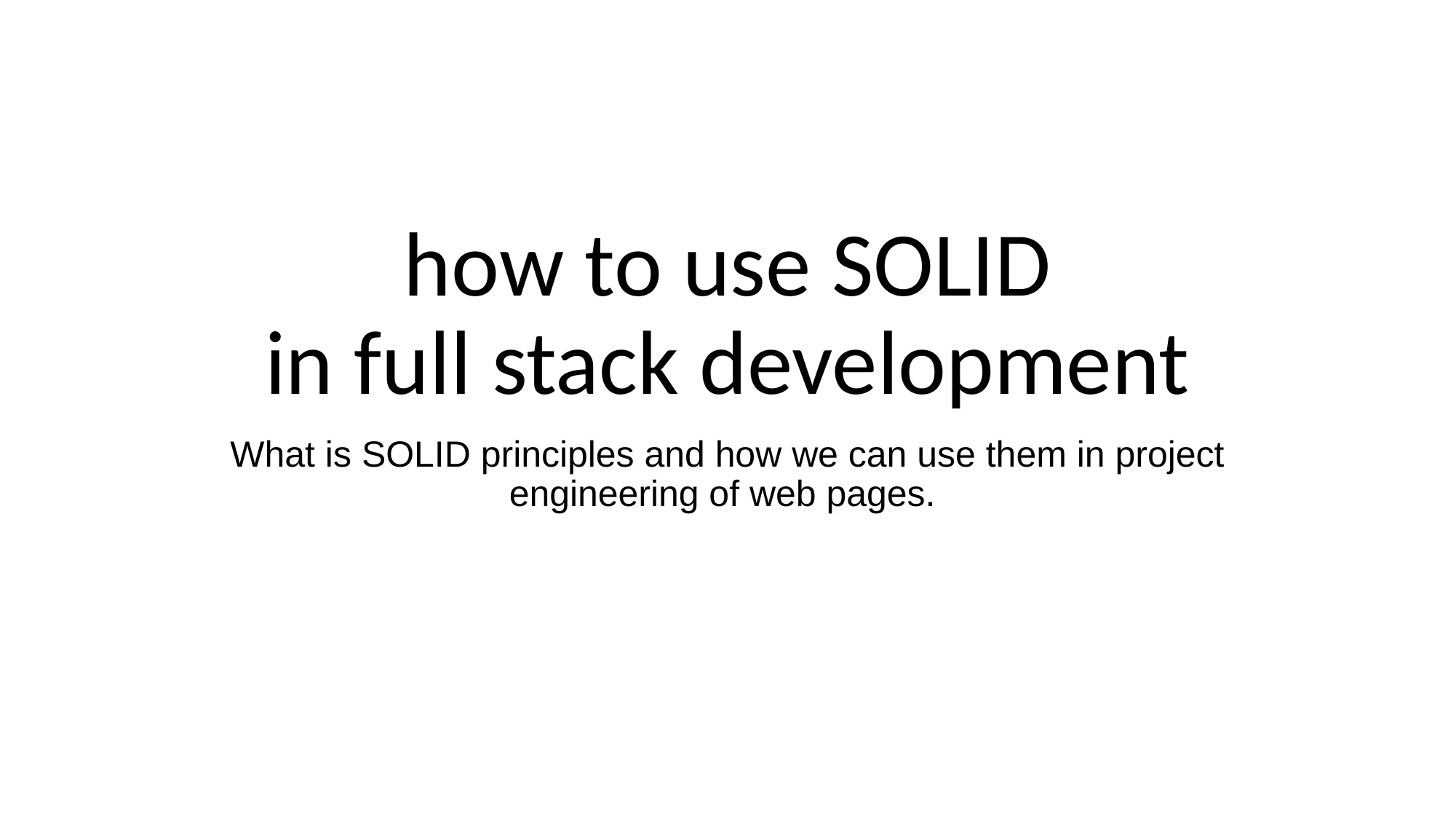

# how to use SOLID in full stack development
What is SOLID principles and how we can use them in project engineering of web pages.